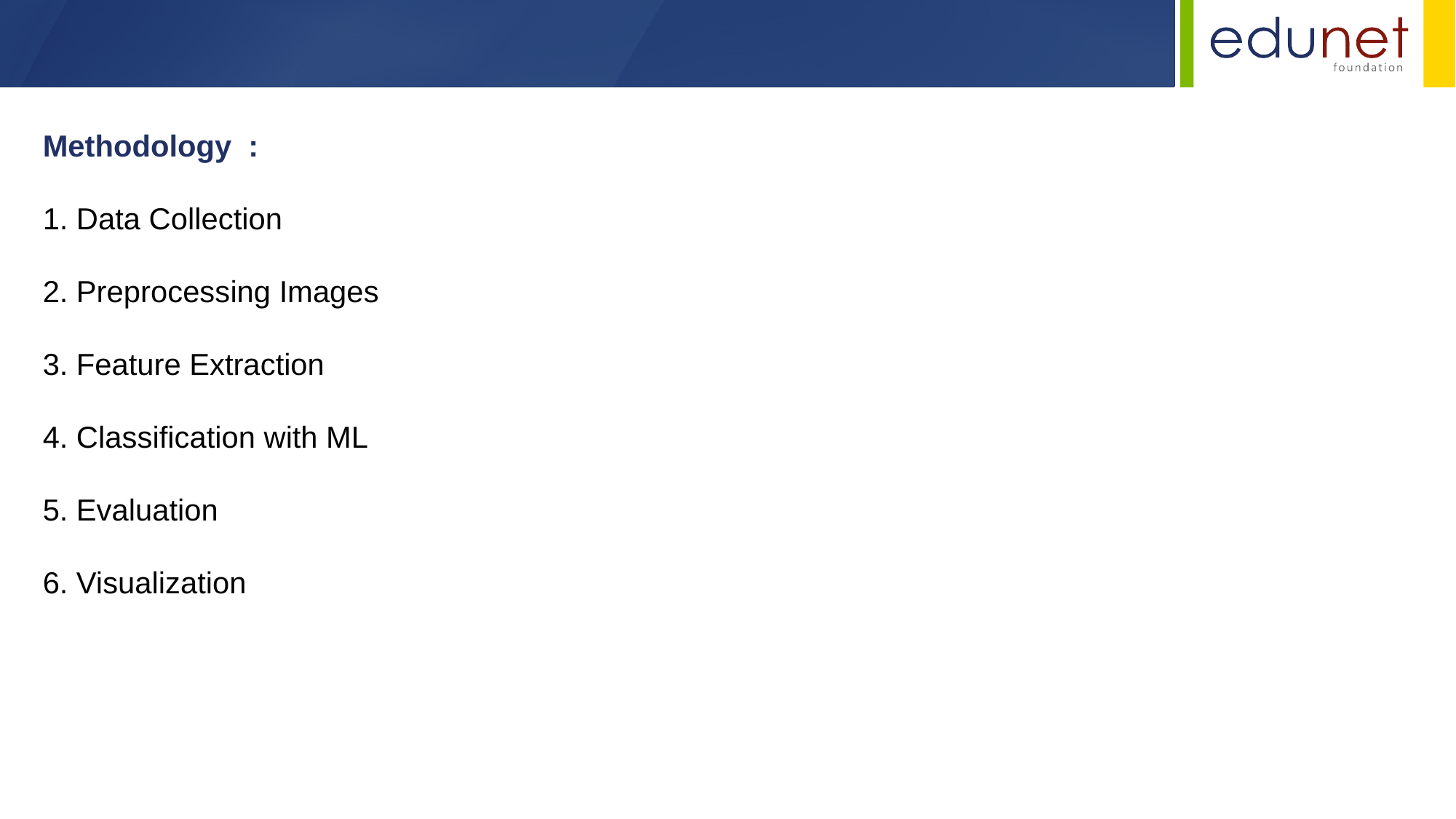

Methodology  :

1. Data Collection

2. Preprocessing Images

3. Feature Extraction

4. Classification with ML

5. Evaluation

6. Visualization